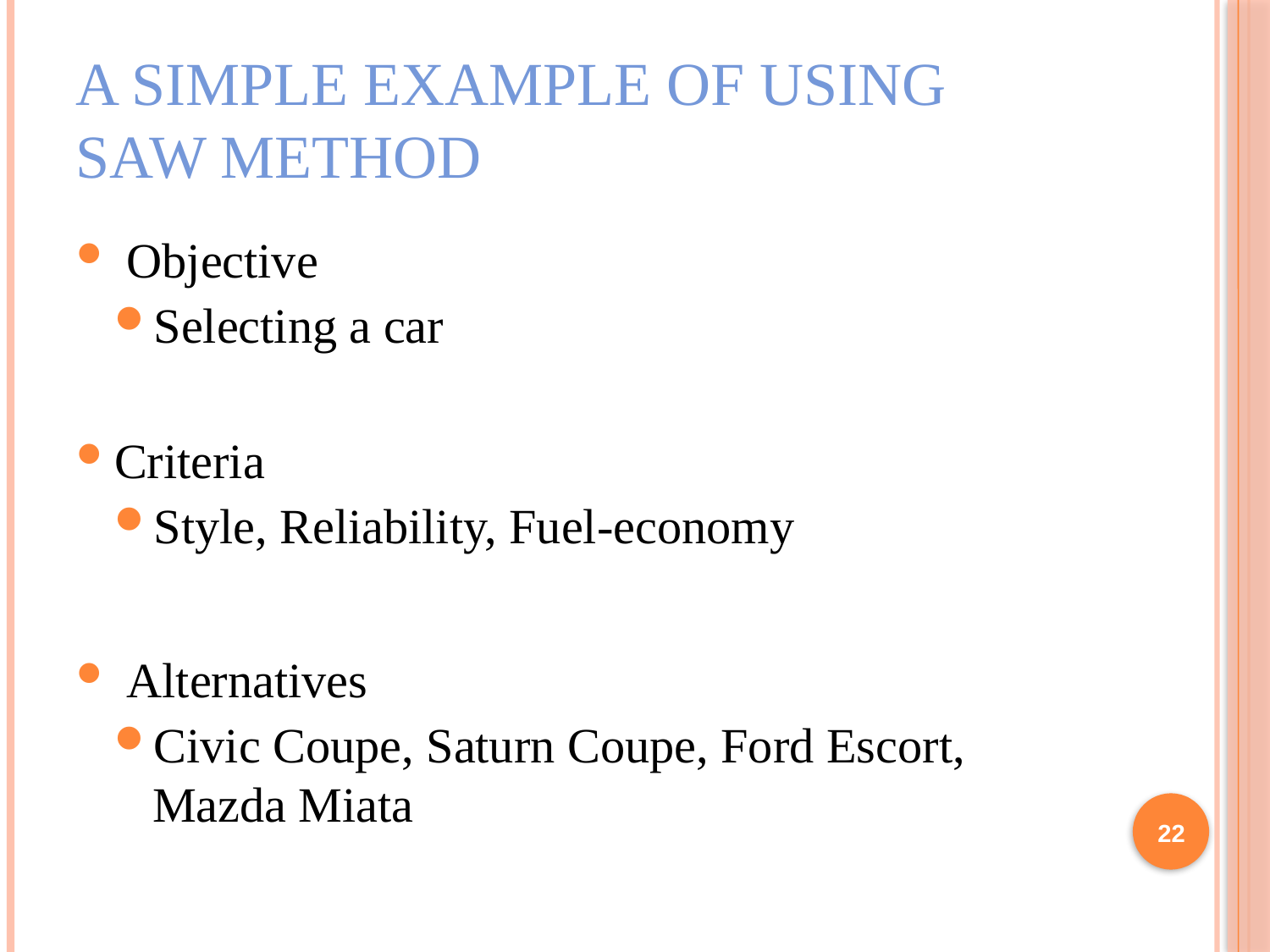

# A simple example of using SAW method
 Objective
Selecting a car

Criteria
Style, Reliability, Fuel-economy

 Alternatives
Civic Coupe, Saturn Coupe, Ford Escort, Mazda Miata
22